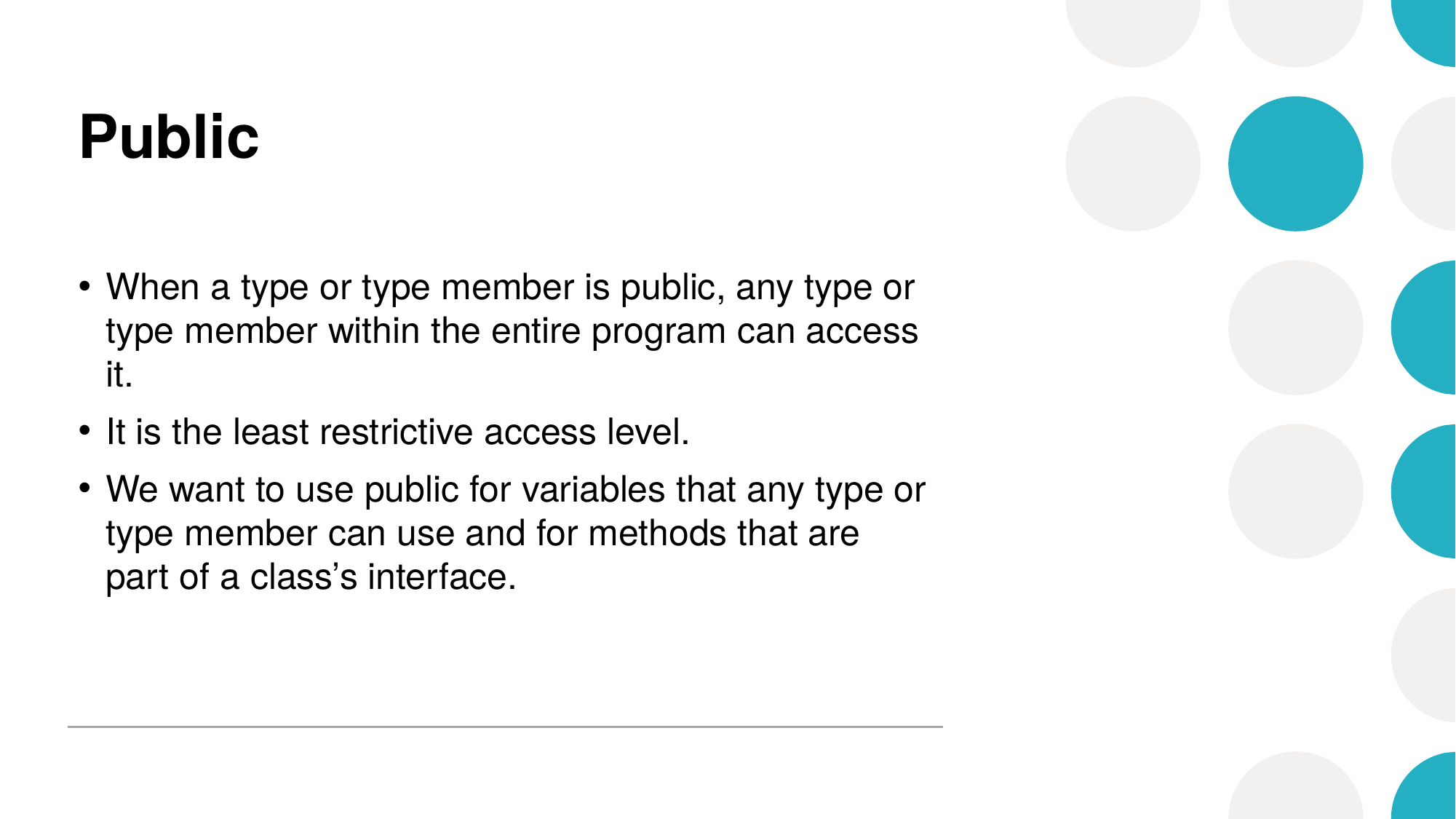

# Public
When a type or type member is public, any type or type member within the entire program can access it.
It is the least restrictive access level.
We want to use public for variables that any type or type member can use and for methods that are part of a class’s interface.